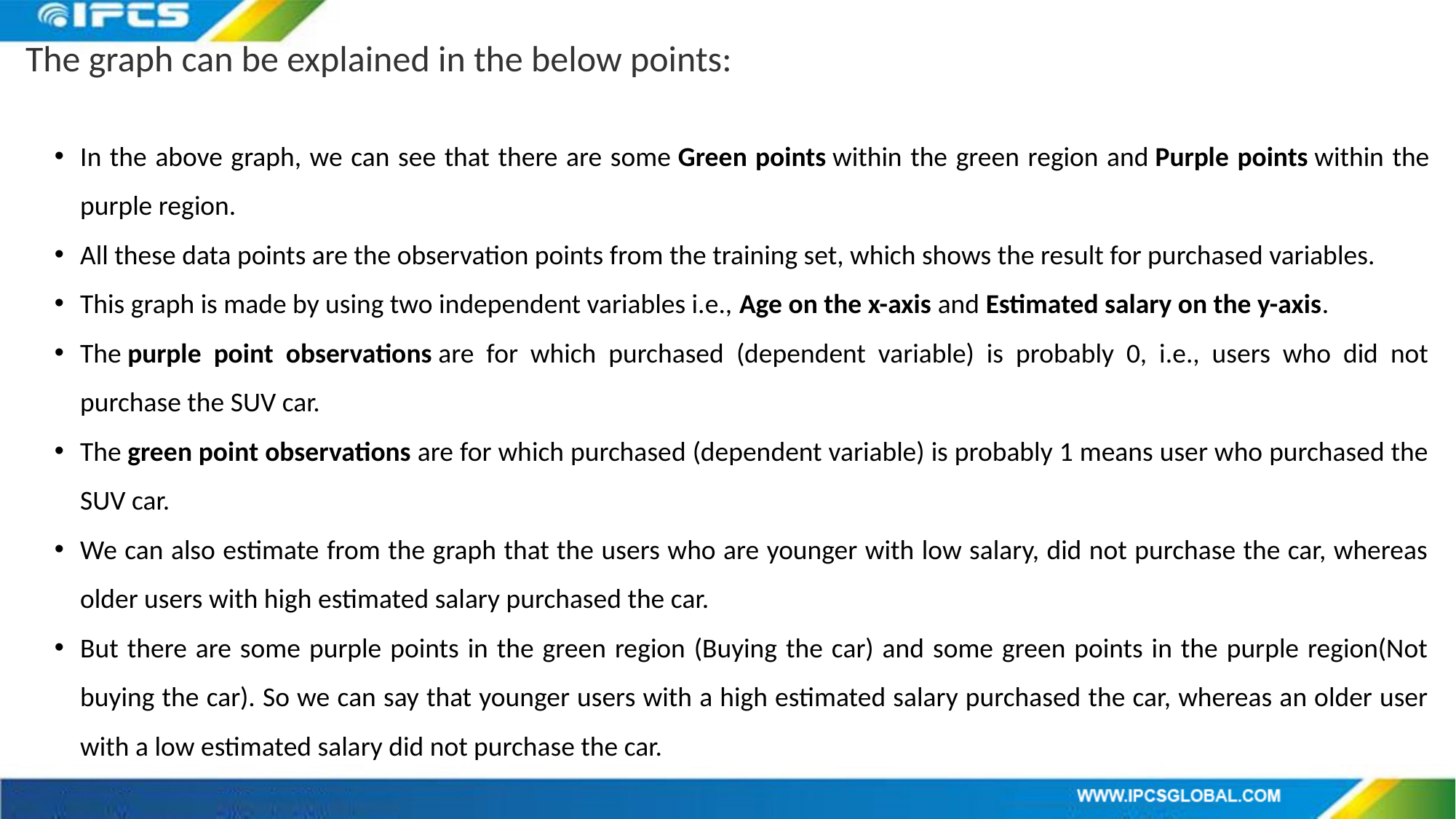

The graph can be explained in the below points:

In the above graph, we can see that there are some Green points within the green region and Purple points within the purple region.
All these data points are the observation points from the training set, which shows the result for purchased variables.
This graph is made by using two independent variables i.e., Age on the x-axis and Estimated salary on the y-axis.
The purple point observations are for which purchased (dependent variable) is probably 0, i.e., users who did not purchase the SUV car.
The green point observations are for which purchased (dependent variable) is probably 1 means user who purchased the SUV car.
We can also estimate from the graph that the users who are younger with low salary, did not purchase the car, whereas older users with high estimated salary purchased the car.
But there are some purple points in the green region (Buying the car) and some green points in the purple region(Not buying the car). So we can say that younger users with a high estimated salary purchased the car, whereas an older user with a low estimated salary did not purchase the car.